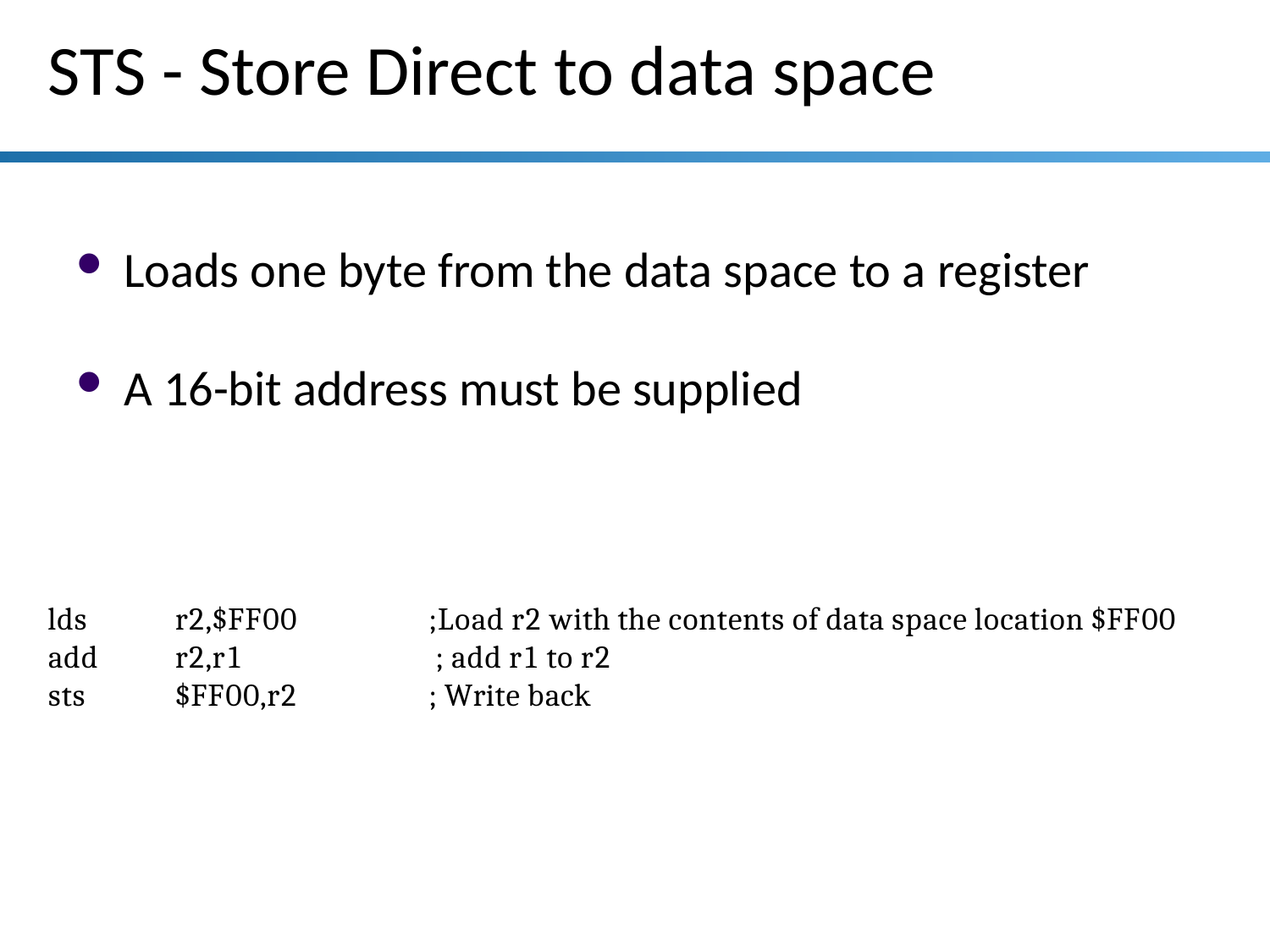

# STS - Store Direct to data space
Loads one byte from the data space to a register

A 16-bit address must be supplied
lds	r2,$FF00		;Load r2 with the contents of data space location $FF00
add	r2,r1		 ; add r1 to r2
sts	$FF00,r2		; Write back